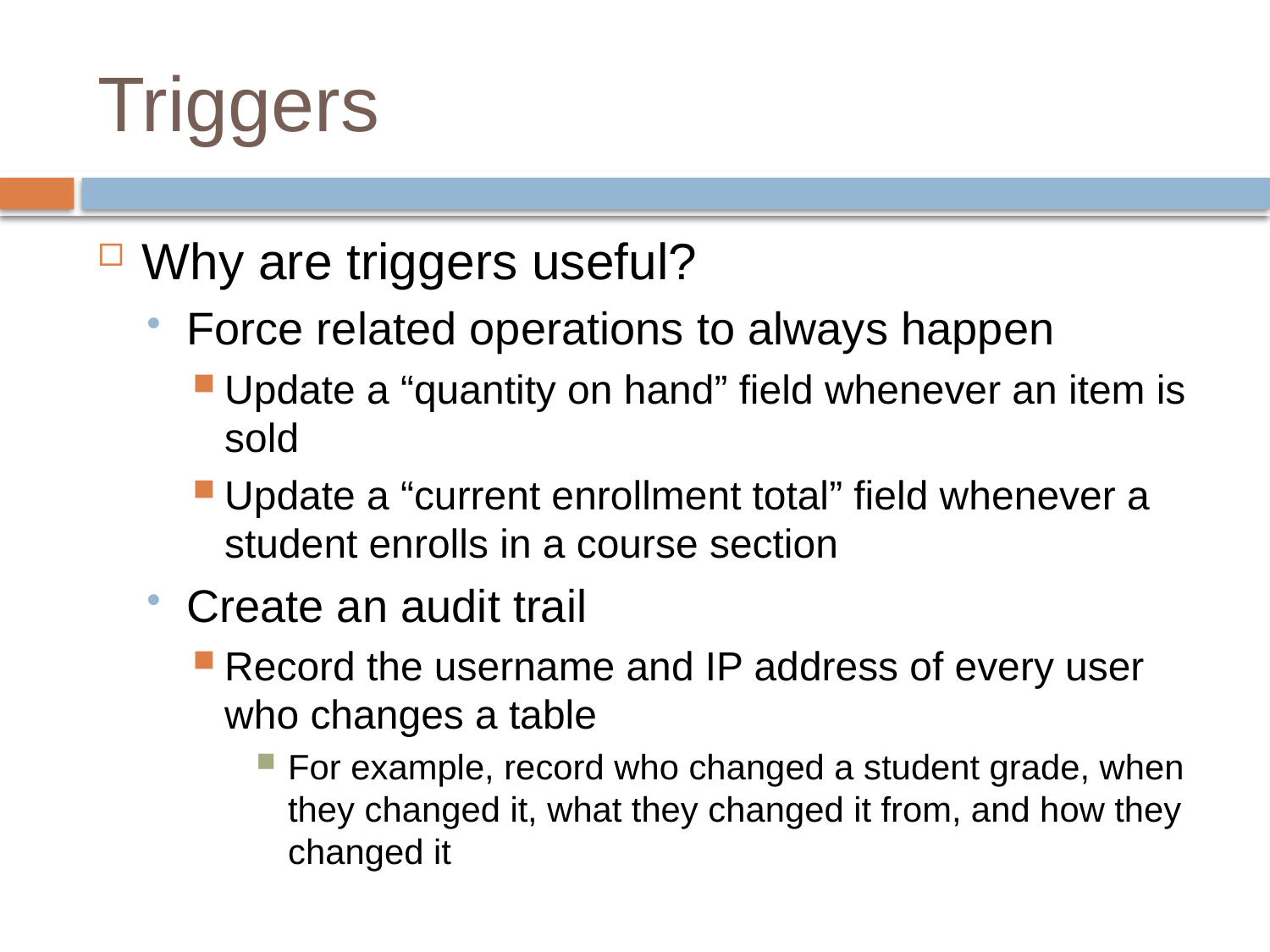

# Triggers
Why are triggers useful?
Force related operations to always happen
Update a “quantity on hand” field whenever an item is sold
Update a “current enrollment total” field whenever a student enrolls in a course section
Create an audit trail
Record the username and IP address of every user who changes a table
For example, record who changed a student grade, when they changed it, what they changed it from, and how they changed it